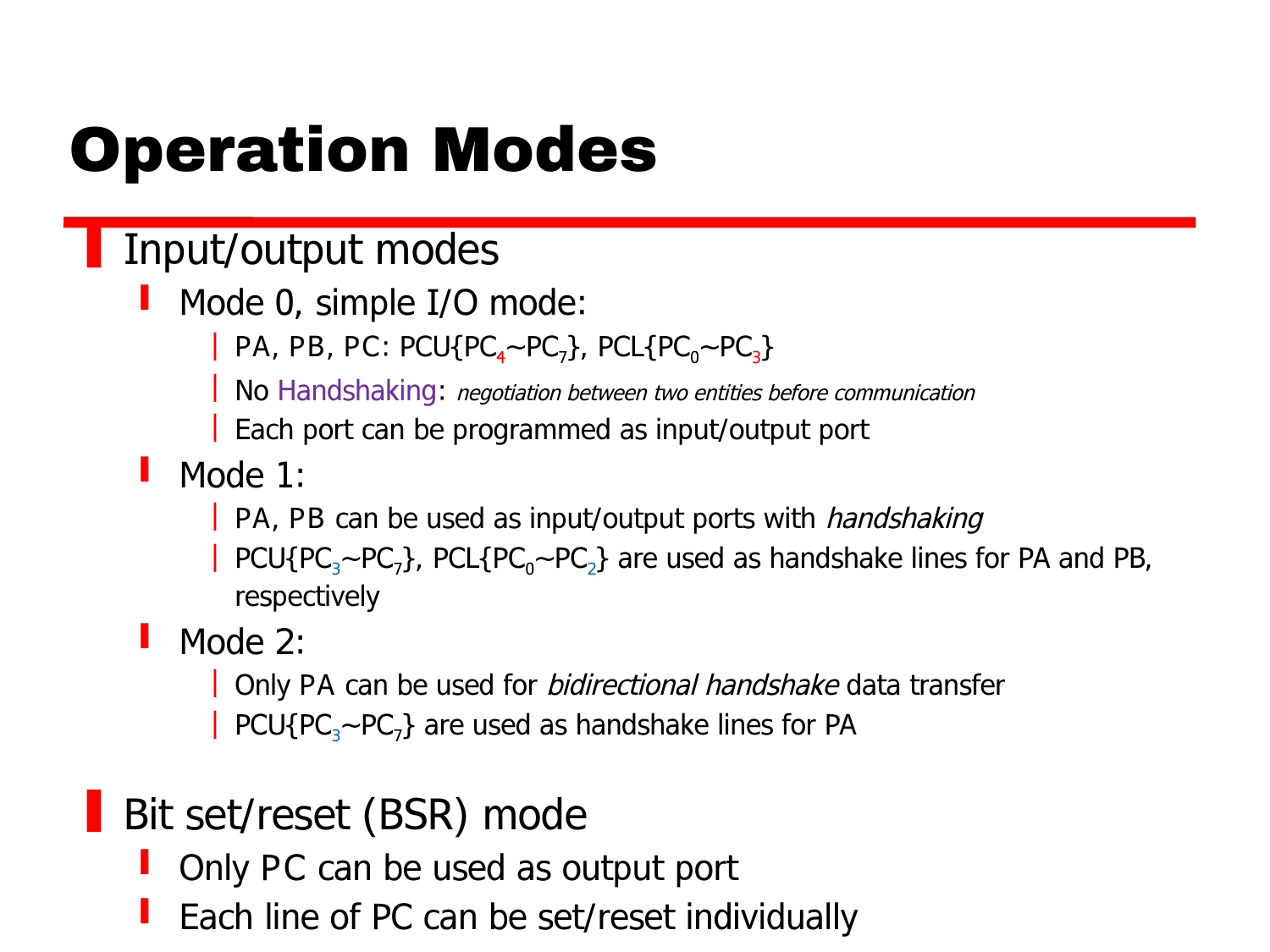

# Operation Modes
Input/output modes
Mode 0, simple I/O mode:
PA, PB, PC: PCU{PC4~PC7}, PCL{PC0~PC3}
No Handshaking: negotiation between two entities before communication
Each port can be programmed as input/output port
Mode 1:
PA, PB can be used as input/output ports with handshaking
PCU{PC3~PC7}, PCL{PC0~PC2} are used as handshake lines for PA and PB, respectively
Mode 2:
Only PA can be used for bidirectional handshake data transfer
PCU{PC3~PC7} are used as handshake lines for PA

Bit set/reset (BSR) mode
Only PC can be used as output port
Each line of PC can be set/reset individually